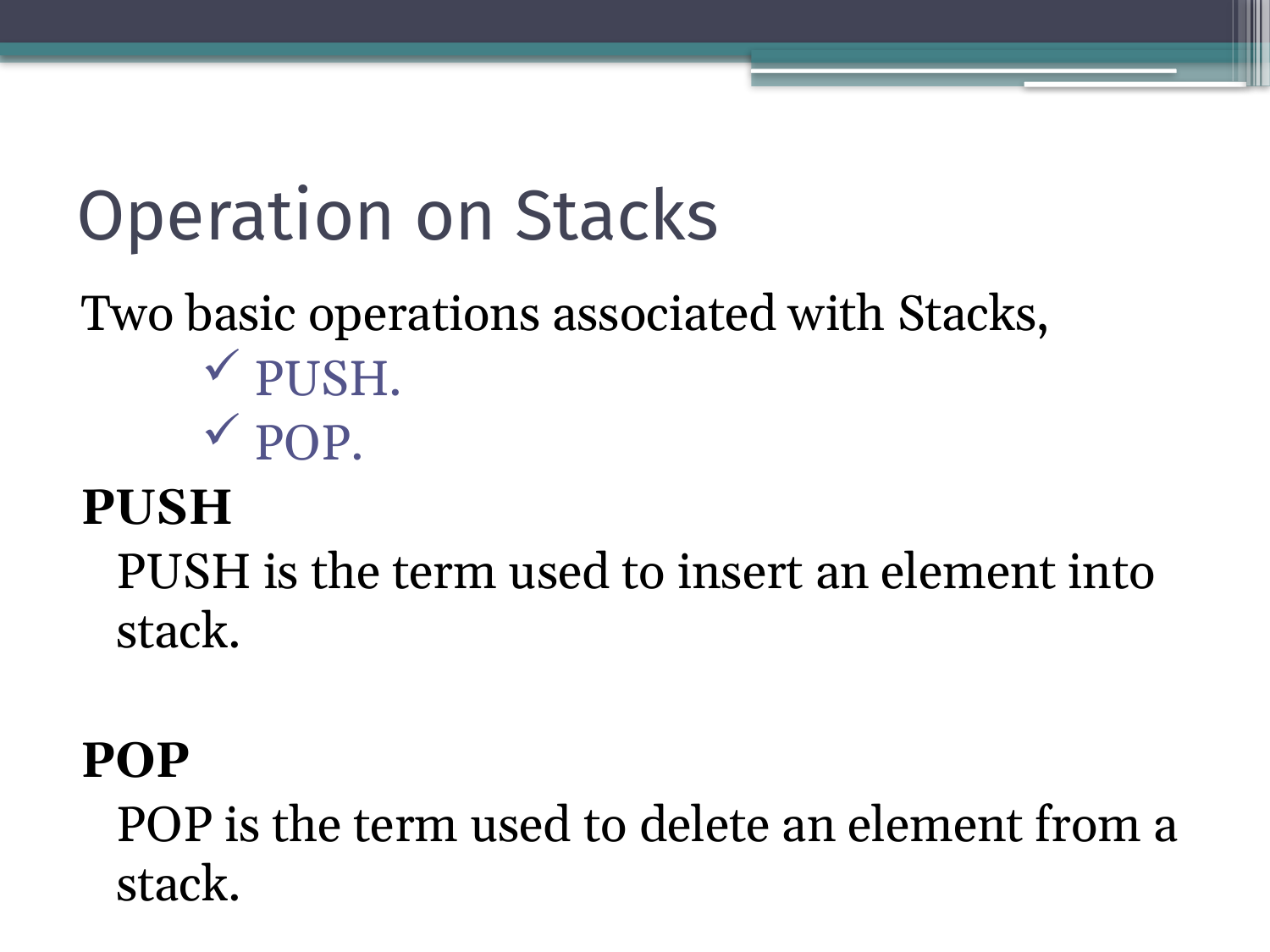

# Operation on Stacks
Two basic operations associated with Stacks,
 PUSH.
 POP.
PUSH
	PUSH is the term used to insert an element into stack.

POP
	POP is the term used to delete an element from a stack.